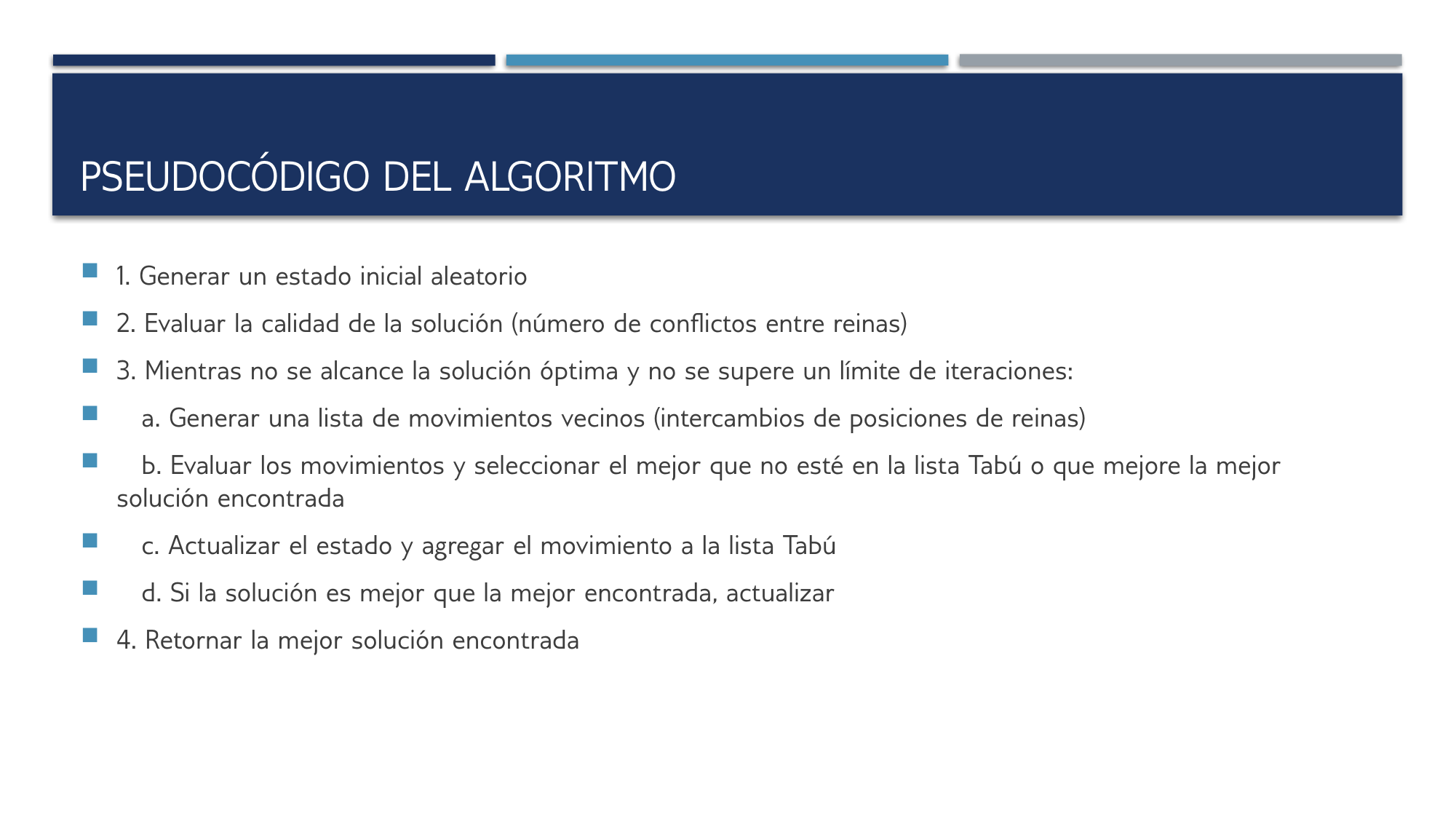

# Pseudocódigo del algoritmo
1. Generar un estado inicial aleatorio
2. Evaluar la calidad de la solución (número de conflictos entre reinas)
3. Mientras no se alcance la solución óptima y no se supere un límite de iteraciones:
   a. Generar una lista de movimientos vecinos (intercambios de posiciones de reinas)
   b. Evaluar los movimientos y seleccionar el mejor que no esté en la lista Tabú o que mejore la mejor solución encontrada
   c. Actualizar el estado y agregar el movimiento a la lista Tabú
   d. Si la solución es mejor que la mejor encontrada, actualizar
4. Retornar la mejor solución encontrada